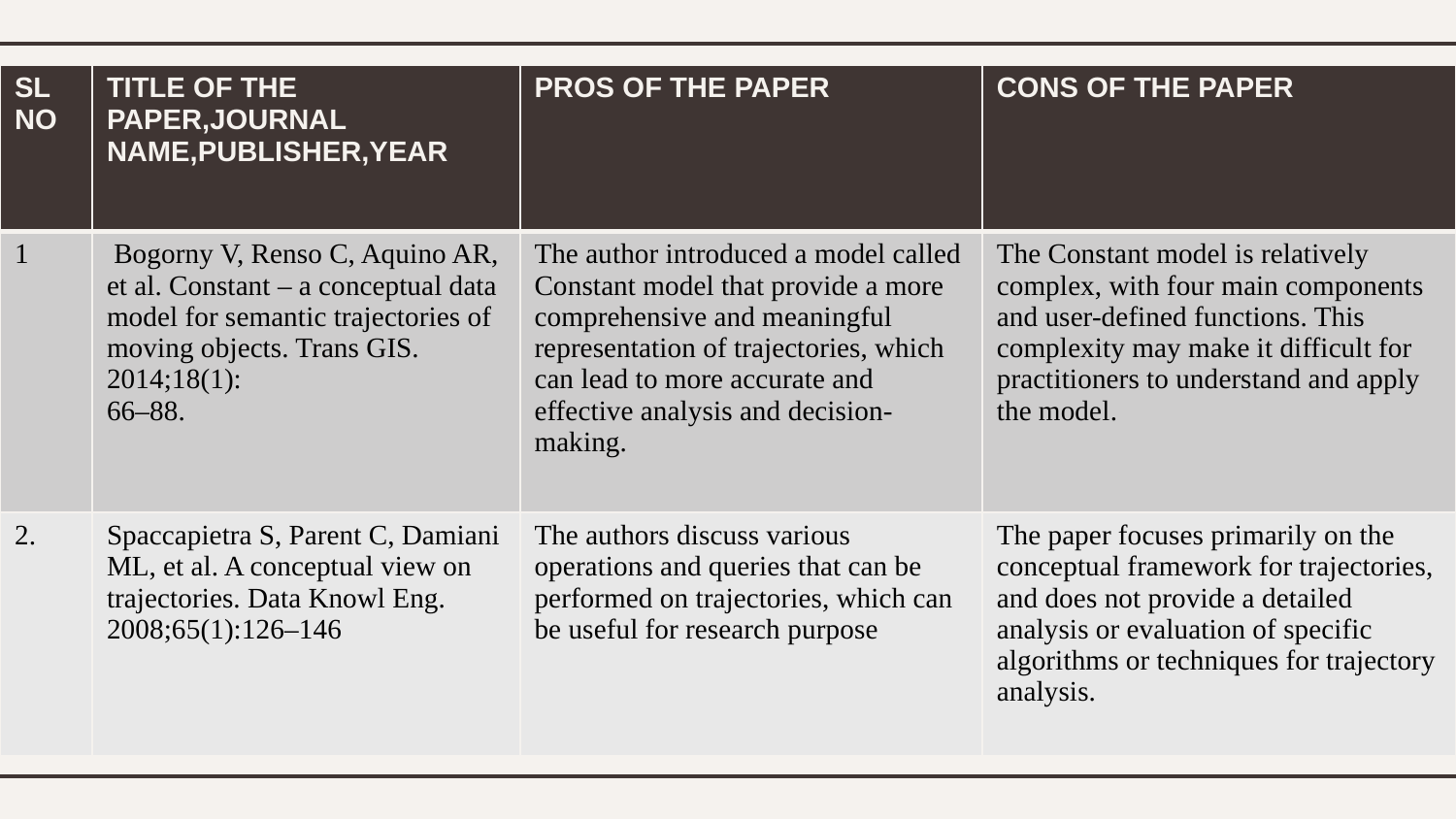

| SL NO | TITLE OF THE PAPER,JOURNAL NAME,PUBLISHER,YEAR | PROS OF THE PAPER | CONS OF THE PAPER |
| --- | --- | --- | --- |
| 1 | Bogorny V, Renso C, Aquino AR, et al. Constant – a conceptual data model for semantic trajectories of moving objects. Trans GIS. 2014;18(1): 66–88. | The author introduced a model called Constant model that provide a more comprehensive and meaningful representation of trajectories, which can lead to more accurate and effective analysis and decision-making. | The Constant model is relatively complex, with four main components and user-defined functions. This complexity may make it difficult for practitioners to understand and apply the model. |
| 2. | Spaccapietra S, Parent C, Damiani ML, et al. A conceptual view on trajectories. Data Knowl Eng. 2008;65(1):126–146 | The authors discuss various operations and queries that can be performed on trajectories, which can be useful for research purpose | The paper focuses primarily on the conceptual framework for trajectories, and does not provide a detailed analysis or evaluation of specific algorithms or techniques for trajectory analysis. |